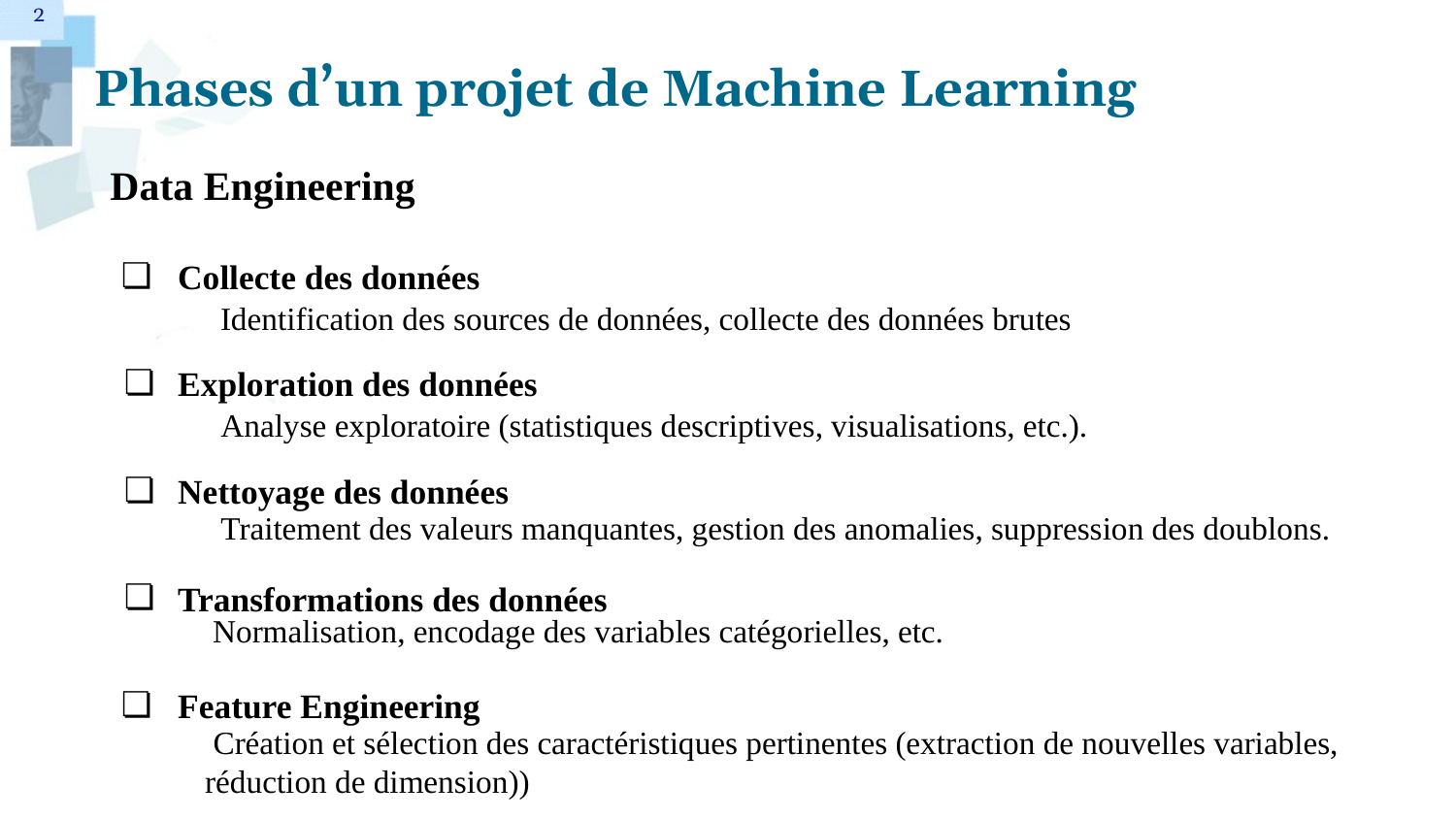

2
# Phases d’un projet de Machine Learning
Data Engineering
Collecte des données

Exploration des données

Nettoyage des données

Transformations des données

Feature Engineering

Identification des sources de données, collecte des données brutes
 Analyse exploratoire (statistiques descriptives, visualisations, etc.).
 Traitement des valeurs manquantes, gestion des anomalies, suppression des doublons.
Normalisation, encodage des variables catégorielles, etc.
 Création et sélection des caractéristiques pertinentes (extraction de nouvelles variables, réduction de dimension))